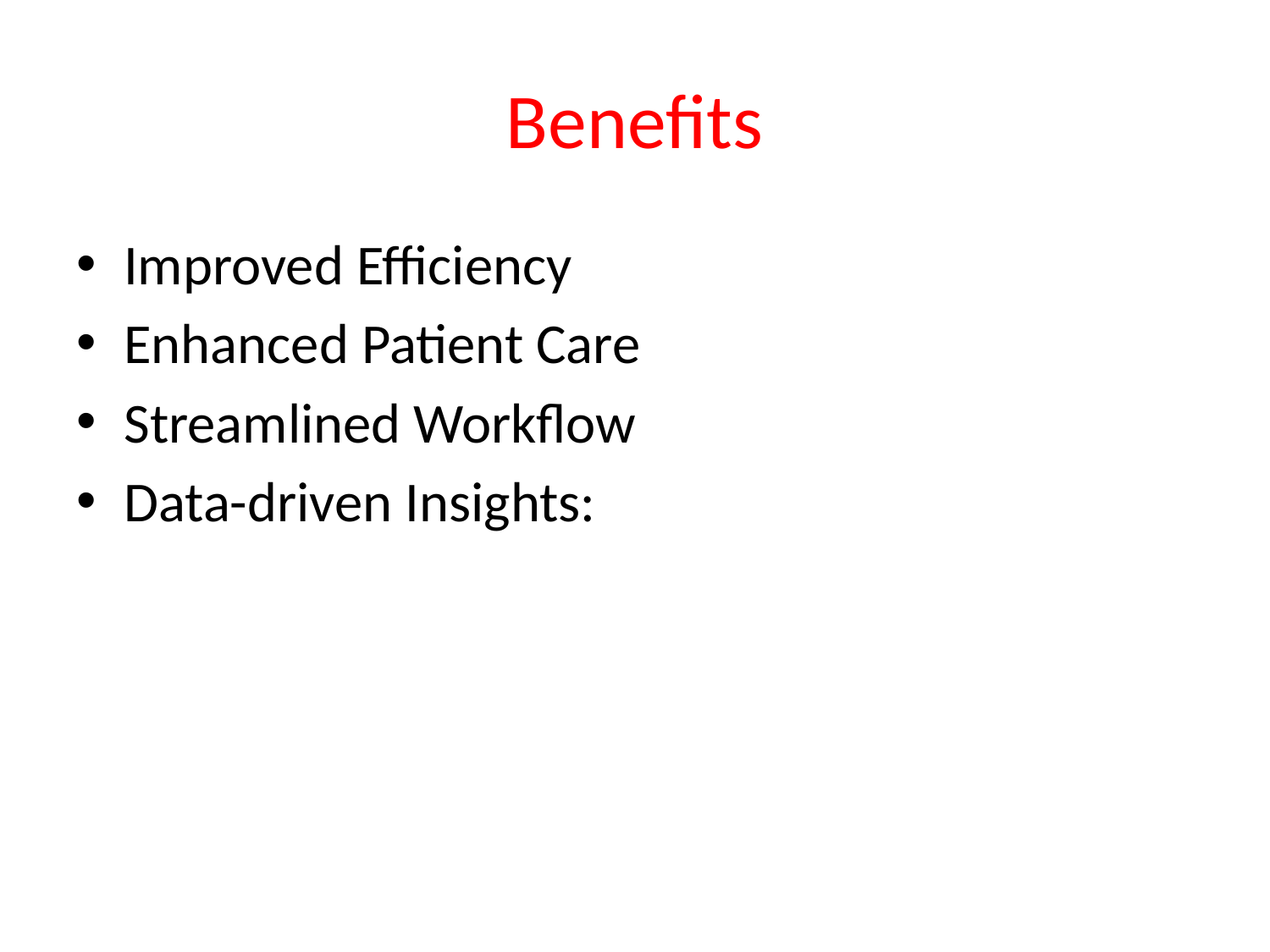

# Benefits
Improved Efficiency
Enhanced Patient Care
Streamlined Workflow
Data-driven Insights: